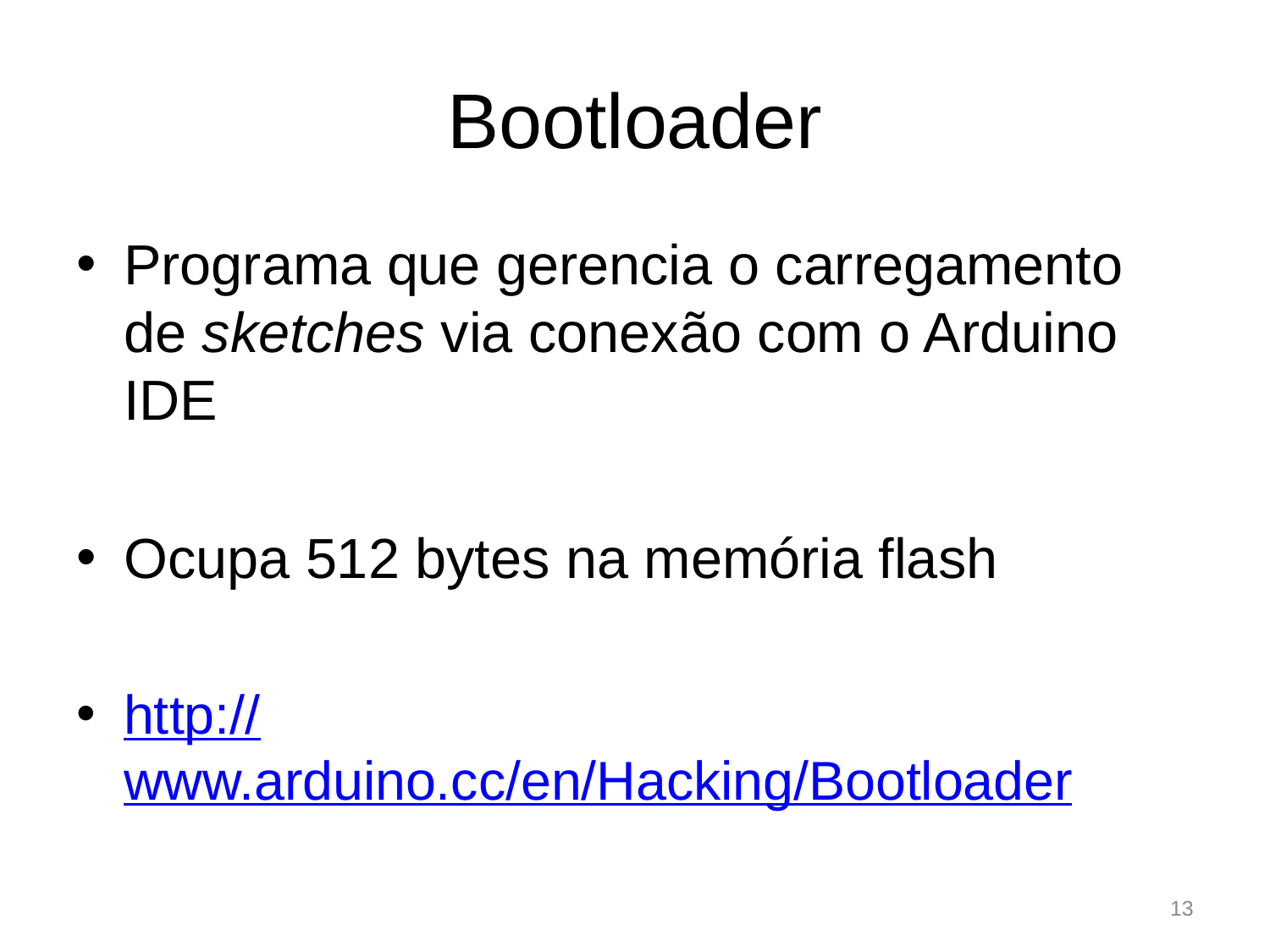

# Bootloader
Programa que gerencia o carregamento de sketches via conexão com o Arduino IDE

Ocupa 512 bytes na memória flash

http://www.arduino.cc/en/Hacking/Bootloader

13